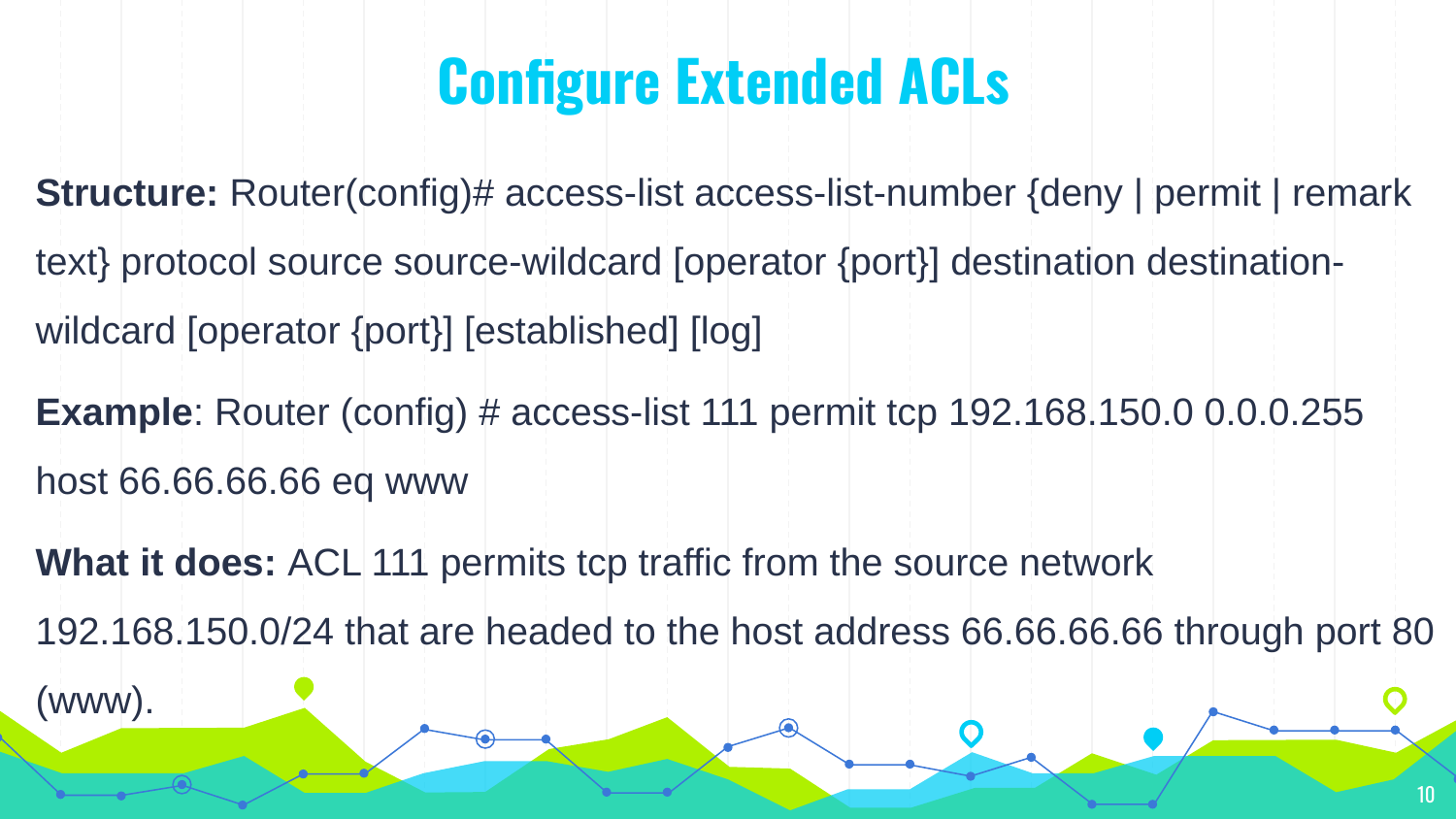

# Configure Extended ACLs
Structure: Router(config)# access-list access-list-number {deny | permit | remark text} protocol source source-wildcard [operator {port}] destination destination-wildcard [operator {port}] [established] [log]
Example: Router (config) # access-list 111 permit tcp 192.168.150.0 0.0.0.255 host 66.66.66.66 eq www
What it does: ACL 111 permits tcp traffic from the source network 192.168.150.0/24 that are headed to the host address 66.66.66.66 through port 80 (www).

10